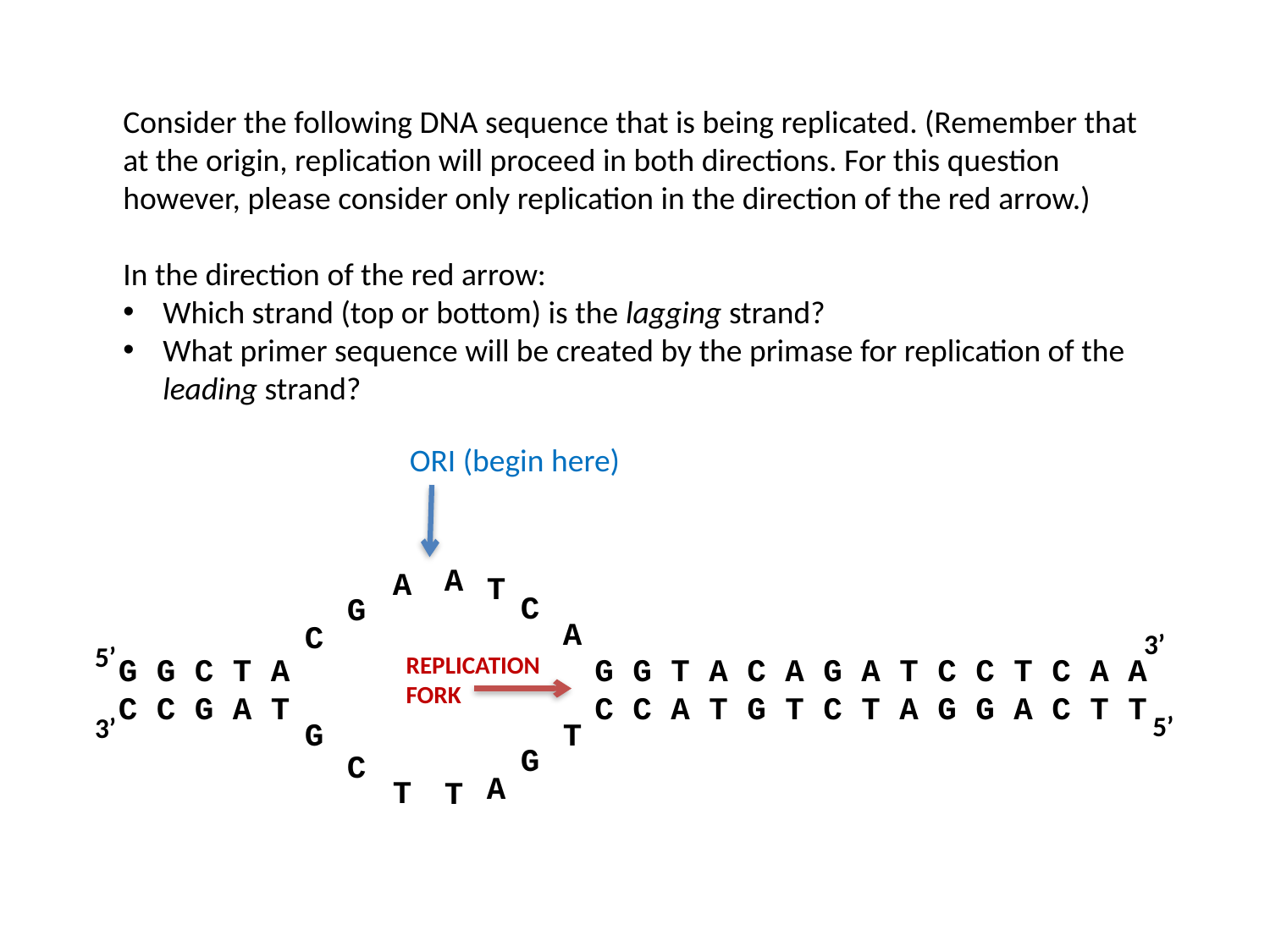

Consider the following DNA sequence that is being replicated. (Remember that at the origin, replication will proceed in both directions. For this question however, please consider only replication in the direction of the red arrow.)

In the direction of the red arrow:
Which strand (top or bottom) is the lagging strand?
What primer sequence will be created by the primase for replication of the leading strand?
ORI (begin here)
A
A
T
C
G
A
C
3’
5’
REPLICATION
FORK
G G C T A                G G T A C A G A T C C T C A A
C C G A T                C C A T G T C T A G G A C T T
5’
3’
G
T
G
C
A
T
T